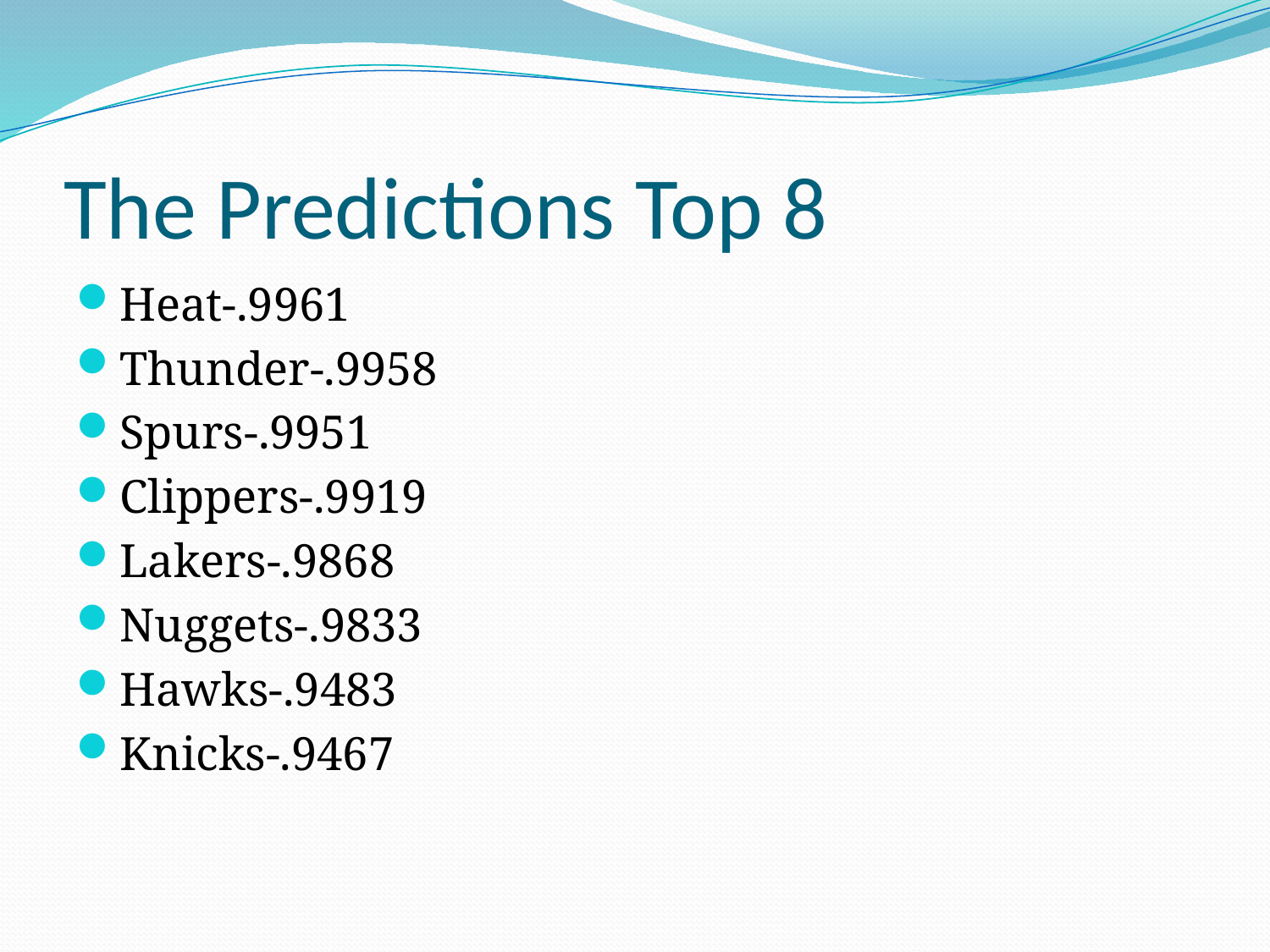

# The Predictions Top 8
Heat-.9961
Thunder-.9958
Spurs-.9951
Clippers-.9919
Lakers-.9868
Nuggets-.9833
Hawks-.9483
Knicks-.9467